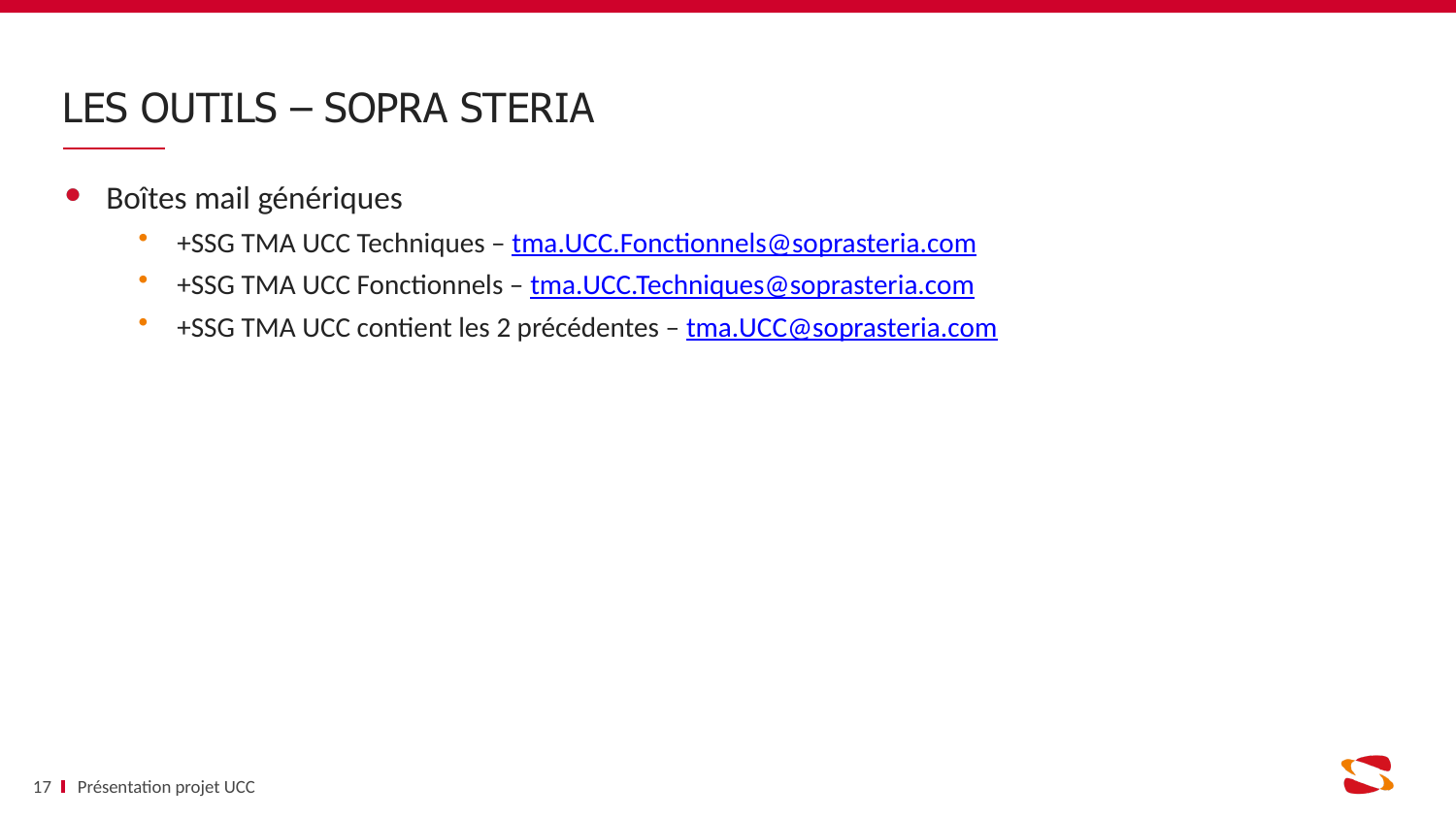

# LES OUTILS – SOPRA STERIA
Boîtes mail génériques
+SSG TMA UCC Techniques – tma.UCC.Fonctionnels@soprasteria.com
+SSG TMA UCC Fonctionnels – tma.UCC.Techniques@soprasteria.com
+SSG TMA UCC contient les 2 précédentes – tma.UCC@soprasteria.com

17
Présentation projet UCC